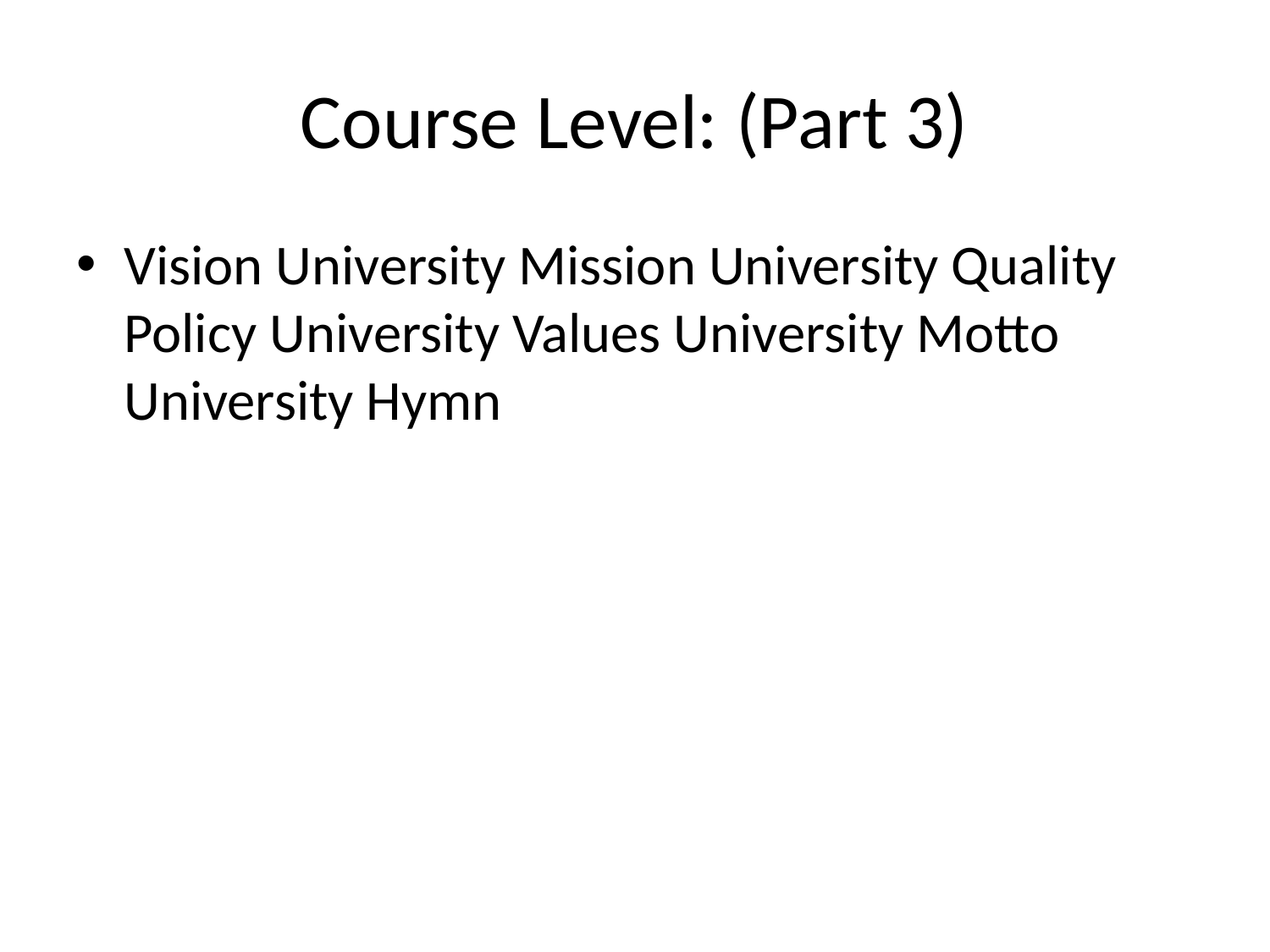

# Course Level: (Part 3)
Vision University Mission University Quality Policy University Values University Motto University Hymn